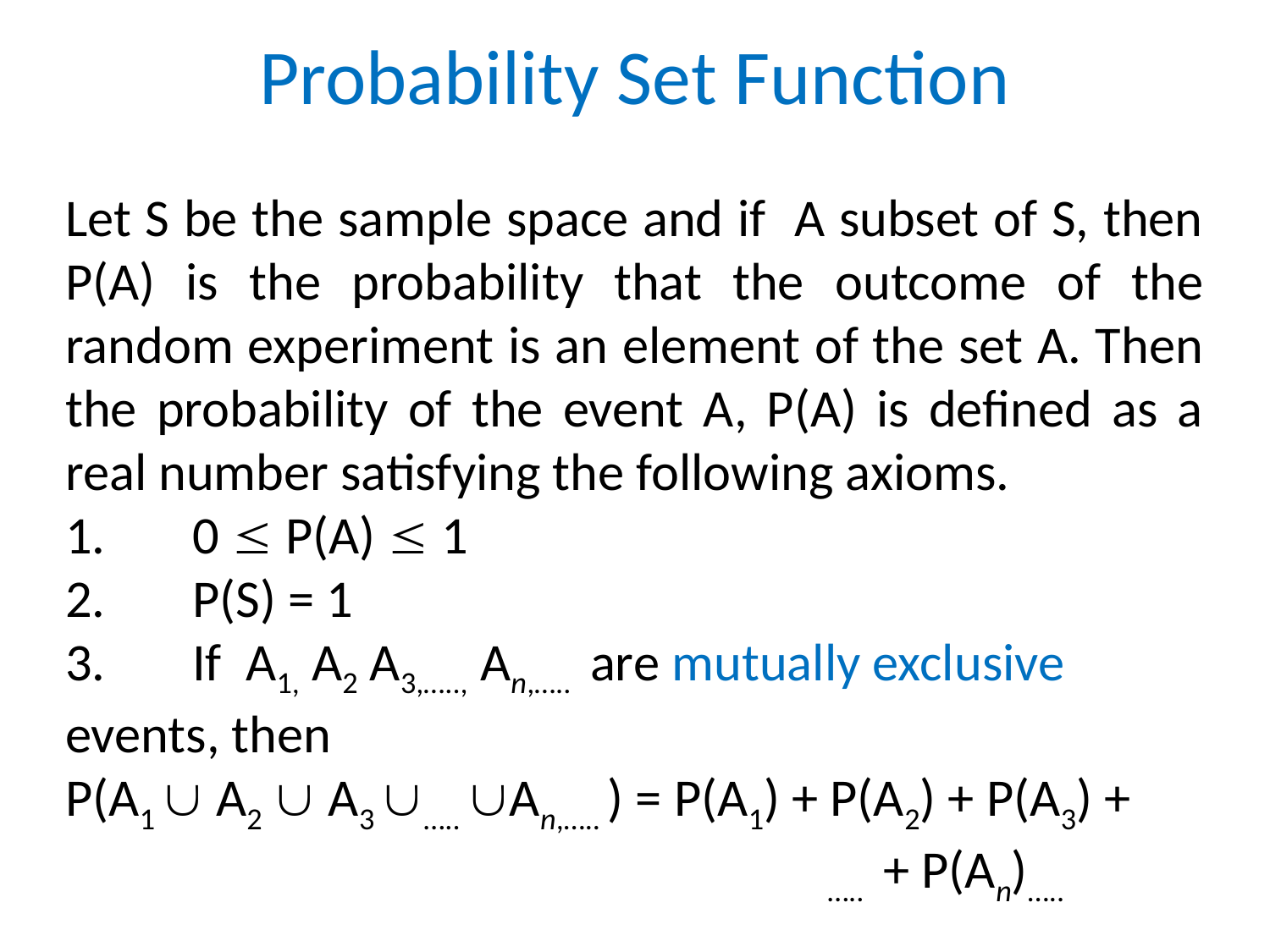

Probability Set Function

Let S be the sample space and if  A subset of S, then P(A) is the probability that the outcome of the random experiment is an element of the set A. Then the probability of the event A, P(A) is defined as a real number satisfying the following axioms.
1.	0 ≤ P(A) ≤ 1
2.	P(S) = 1
3.	If  A1, A2 A3,….., An,…..  are mutually exclusive 	events, then
P(A1 ∪ A2 ∪ A3 ∪….. ∪An,….. ) = P(A1) + P(A2) + P(A3) + 						…..  + P(An)…..